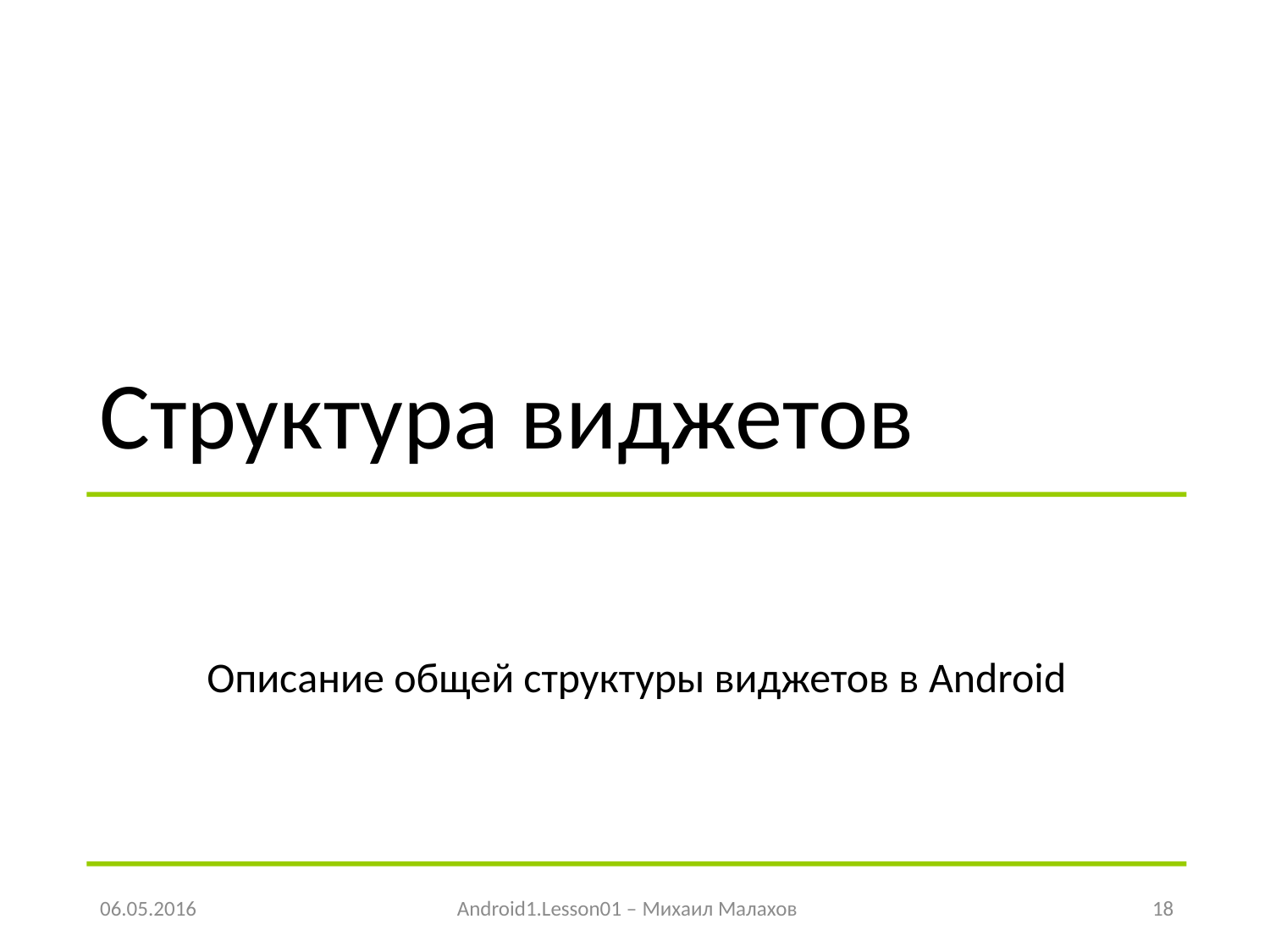

# Структура виджетов
Описание общей структуры виджетов в Android
06.05.2016
Android1.Lesson01 – Михаил Малахов
18